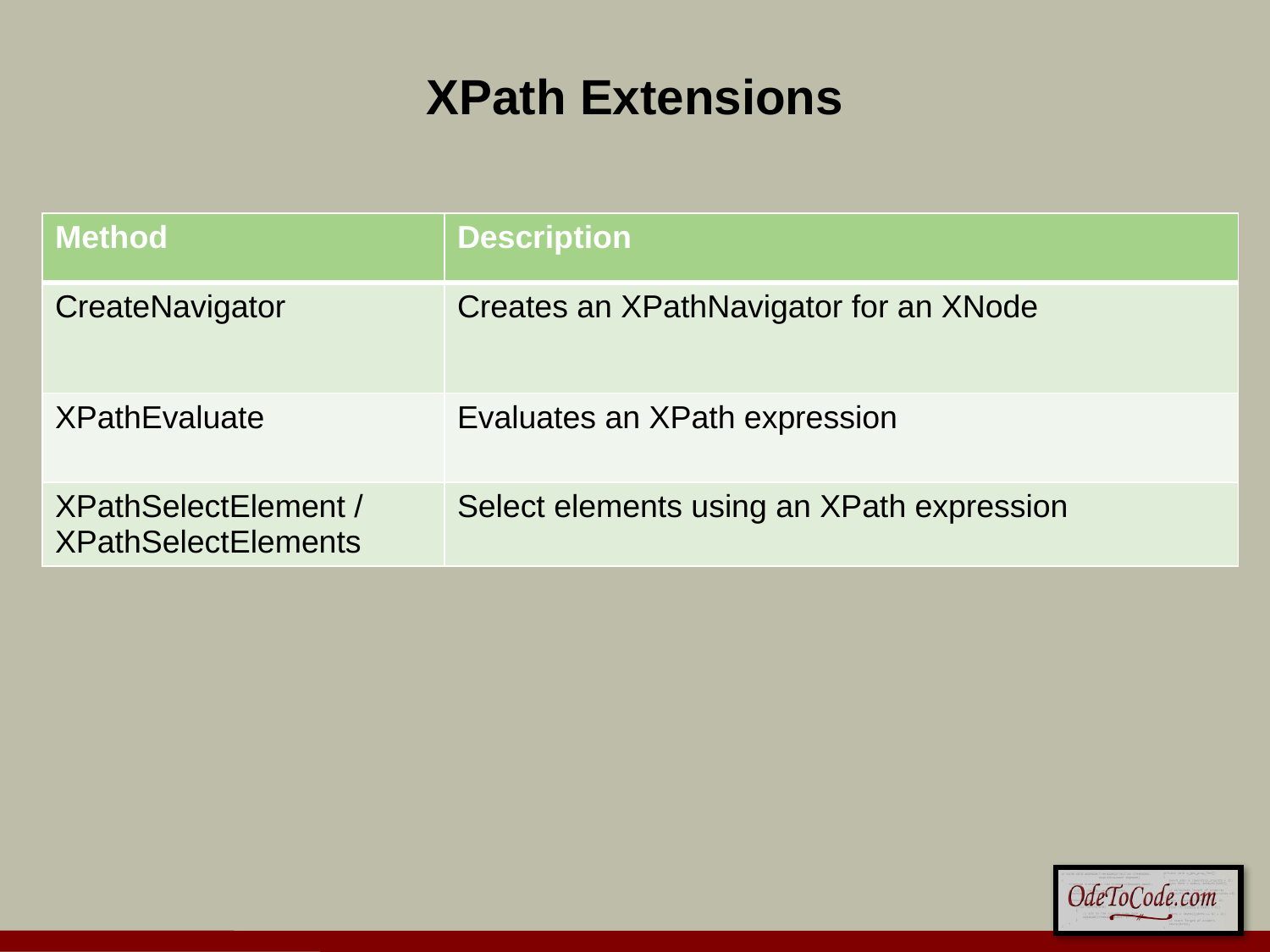

# XPath Extensions
| Method | Description |
| --- | --- |
| CreateNavigator | Creates an XPathNavigator for an XNode |
| XPathEvaluate | Evaluates an XPath expression |
| XPathSelectElement / XPathSelectElements | Select elements using an XPath expression |